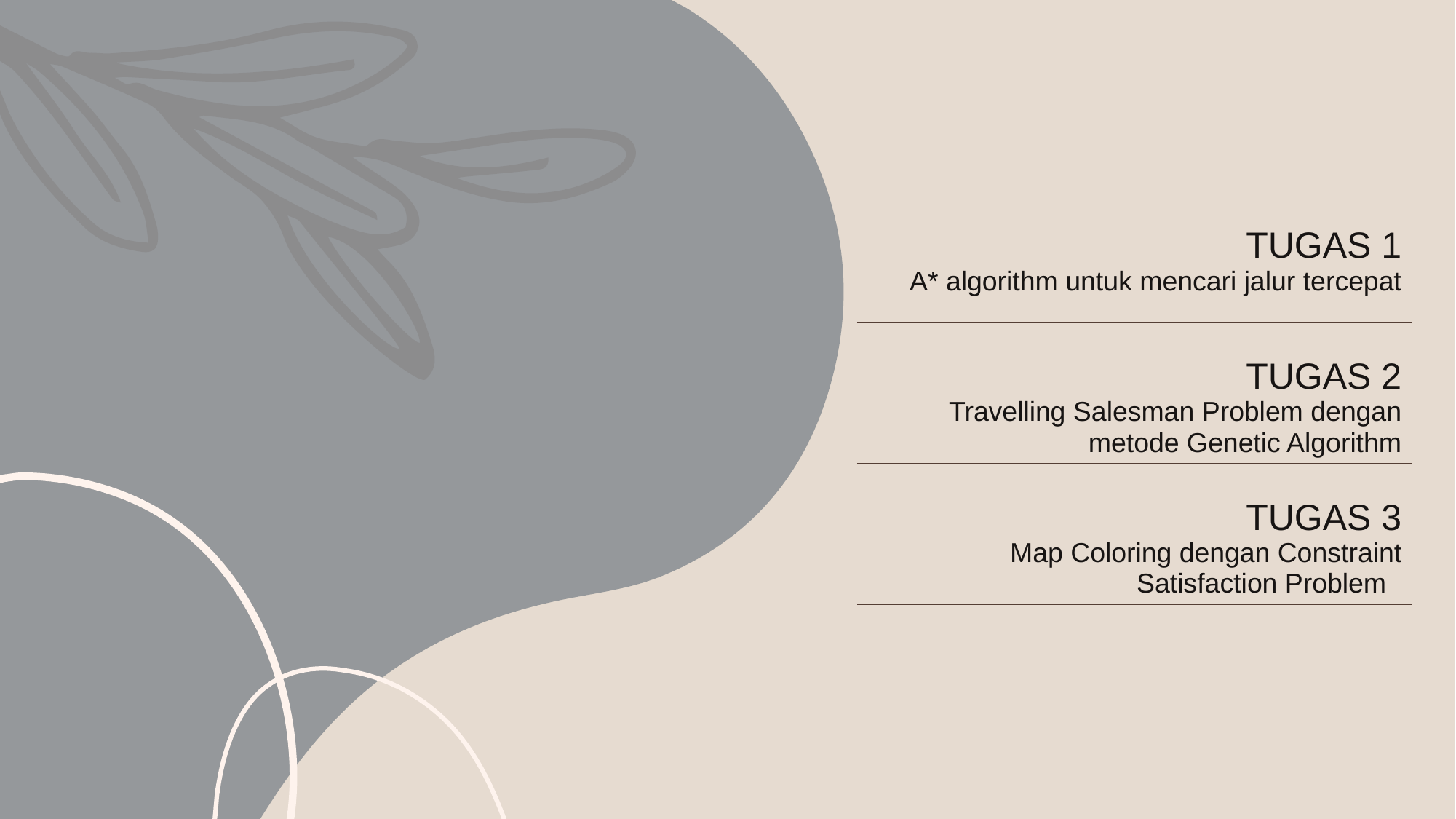

| TUGAS 1 A\* algorithm untuk mencari jalur tercepat |
| --- |
| TUGAS 2 Travelling Salesman Problem dengan metode Genetic Algorithm |
| TUGAS 3 Map Coloring dengan Constraint Satisfaction Problem |